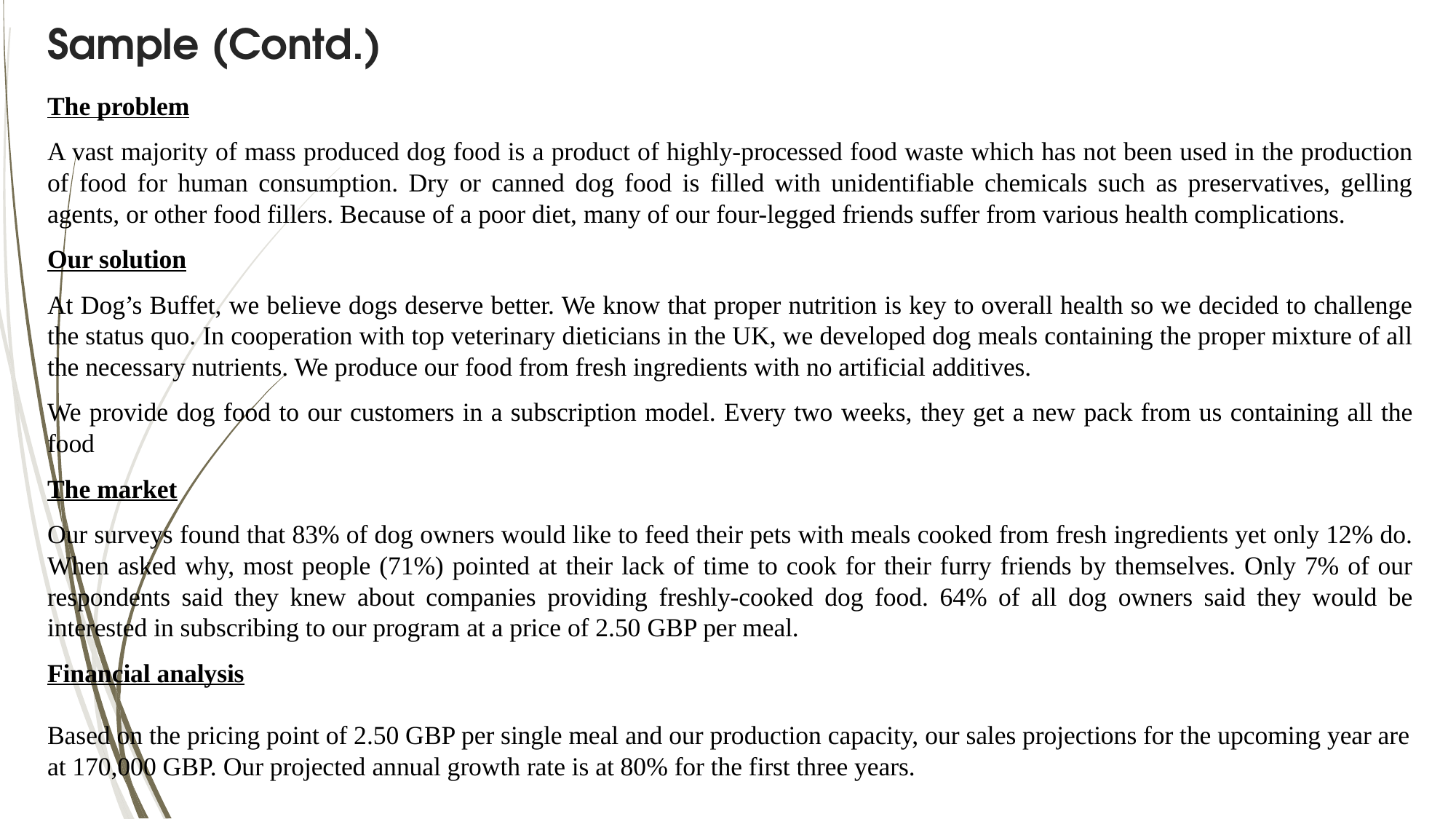

# Sample (Contd.)
The problem
A vast majority of mass produced dog food is a product of highly-processed food waste which has not been used in the production of food for human consumption. Dry or canned dog food is filled with unidentifiable chemicals such as preservatives, gelling agents, or other food fillers. Because of a poor diet, many of our four-legged friends suffer from various health complications.
Our solution
At Dog’s Buffet, we believe dogs deserve better. We know that proper nutrition is key to overall health so we decided to challenge the status quo. In cooperation with top veterinary dieticians in the UK, we developed dog meals containing the proper mixture of all the necessary nutrients. We produce our food from fresh ingredients with no artificial additives.
We provide dog food to our customers in a subscription model. Every two weeks, they get a new pack from us containing all the food
The market
Our surveys found that 83% of dog owners would like to feed their pets with meals cooked from fresh ingredients yet only 12% do. When asked why, most people (71%) pointed at their lack of time to cook for their furry friends by themselves. Only 7% of our respondents said they knew about companies providing freshly-cooked dog food. 64% of all dog owners said they would be interested in subscribing to our program at a price of 2.50 GBP per meal.
Financial analysis
Based on the pricing point of 2.50 GBP per single meal and our production capacity, our sales projections for the upcoming year are at 170,000 GBP. Our projected annual growth rate is at 80% for the first three years.